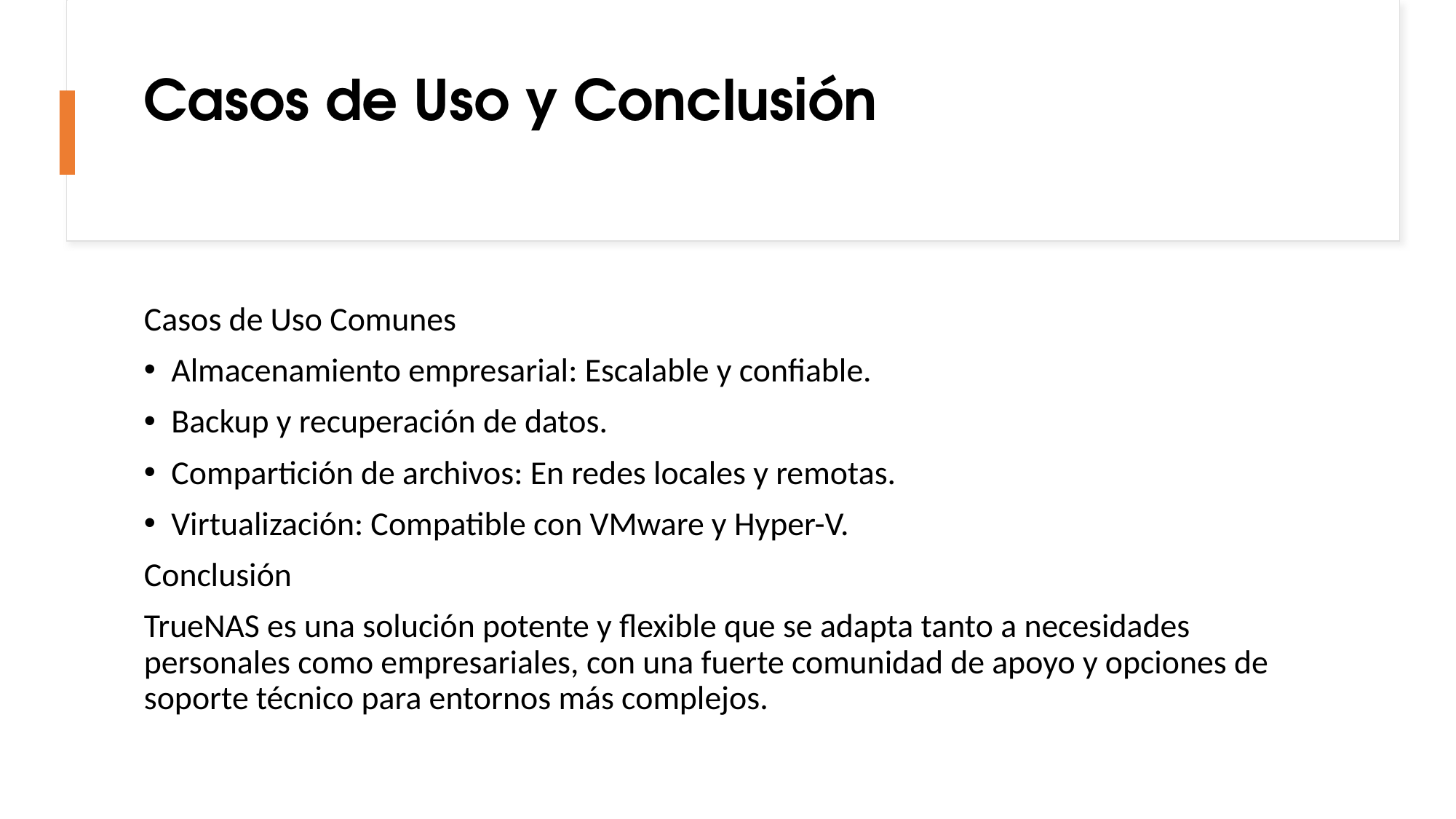

# Casos de Uso y Conclusión

Casos de Uso Comunes
Almacenamiento empresarial: Escalable y confiable.
Backup y recuperación de datos.
Compartición de archivos: En redes locales y remotas.
Virtualización: Compatible con VMware y Hyper-V.
Conclusión
TrueNAS es una solución potente y flexible que se adapta tanto a necesidades personales como empresariales, con una fuerte comunidad de apoyo y opciones de soporte técnico para entornos más complejos.